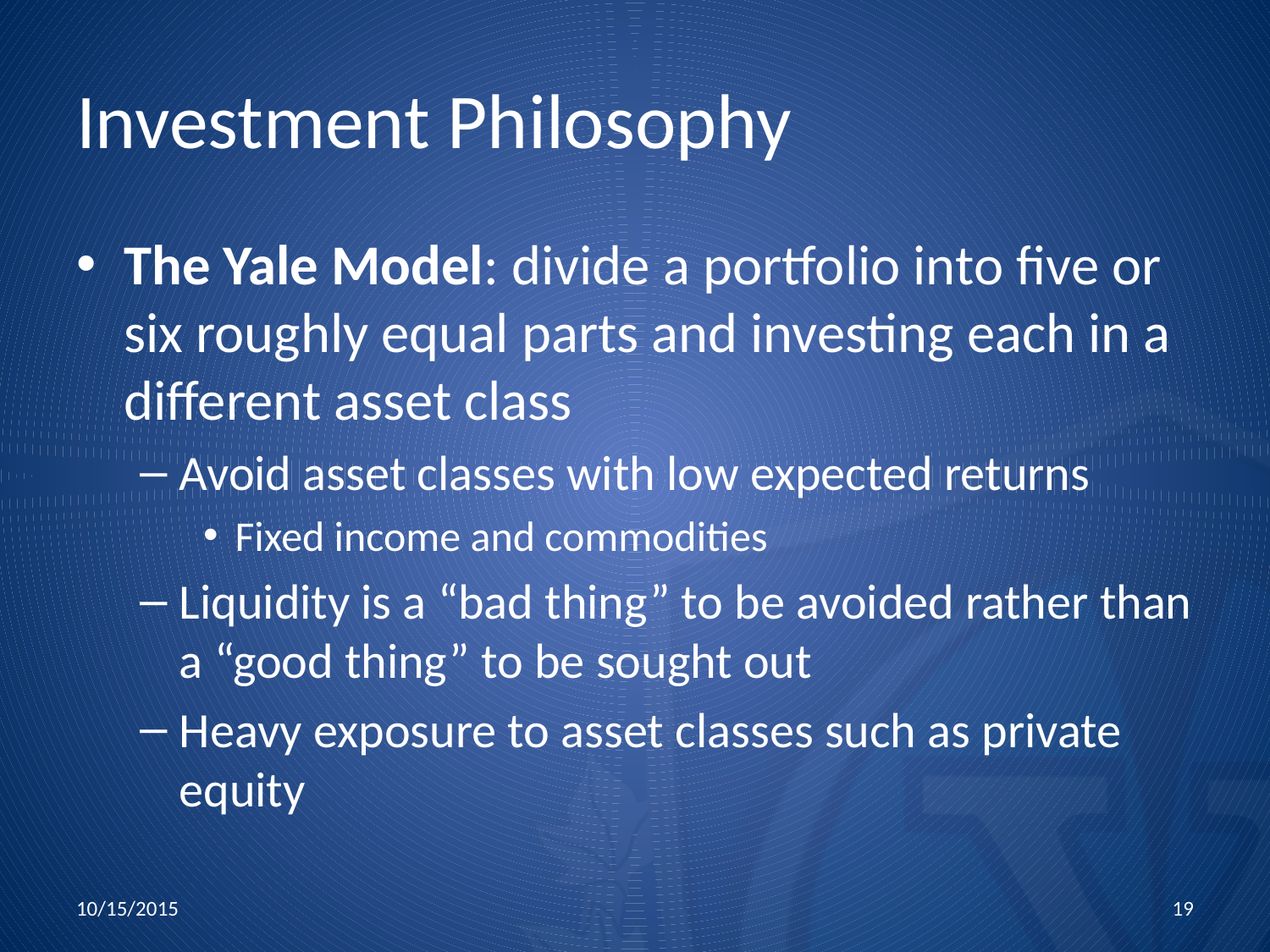

# Investment Philosophy
The Yale Model: divide a portfolio into five or six roughly equal parts and investing each in a different asset class
Avoid asset classes with low expected returns
Fixed income and commodities
Liquidity is a “bad thing” to be avoided rather than a “good thing” to be sought out
Heavy exposure to asset classes such as private equity
10/15/2015
19